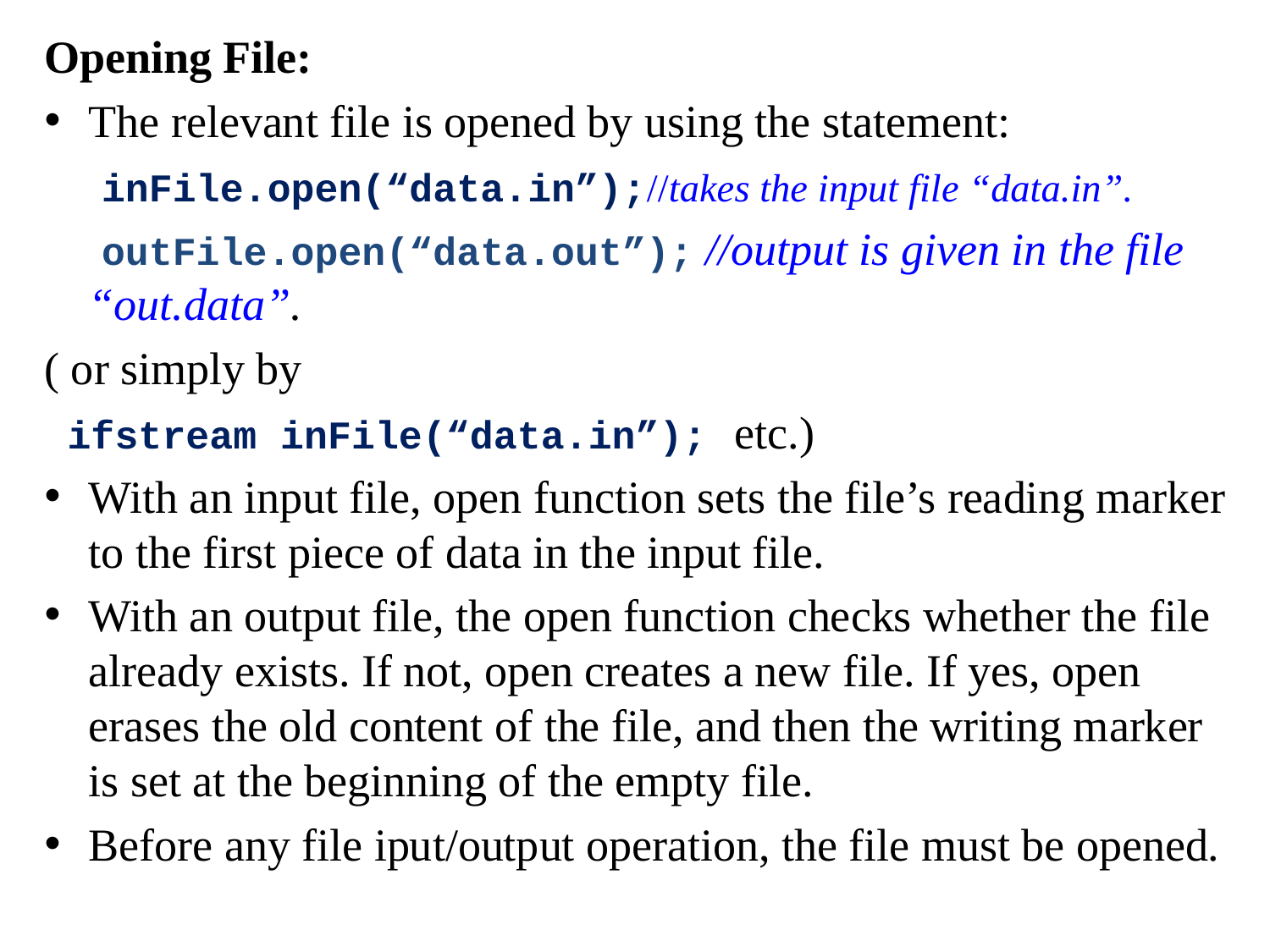

Opening File:
The relevant file is opened by using the statement:
     inFile.open(“data.in”);//takes the input file “data.in”.
     outFile.open(“data.out”); //output is given in the file “out.data”.
( or simply by
  ifstream inFile(“data.in”); etc.)
With an input file, open function sets the file’s reading marker to the first piece of data in the input file.
With an output file, the open function checks whether the file already exists. If not, open creates a new file. If yes, open erases the old content of the file, and then the writing marker is set at the beginning of the empty file.
Before any file iput/output operation, the file must be opened.